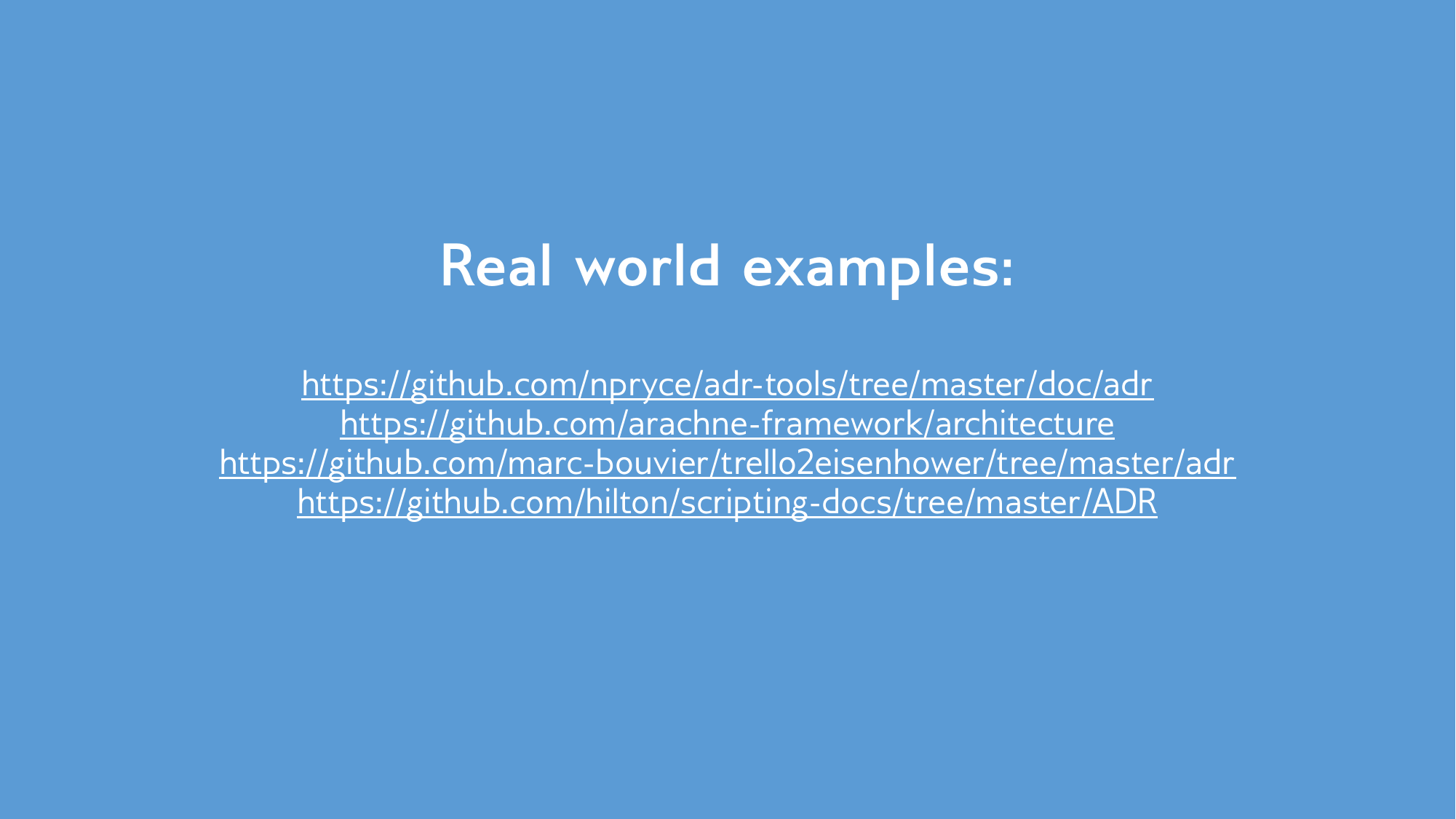

# Real world examples: https://github.com/npryce/adr-tools/tree/master/doc/adr https://github.com/arachne-framework/architecture https://github.com/marc-bouvier/trello2eisenhower/tree/master/adr https://github.com/hilton/scripting-docs/tree/master/ADR